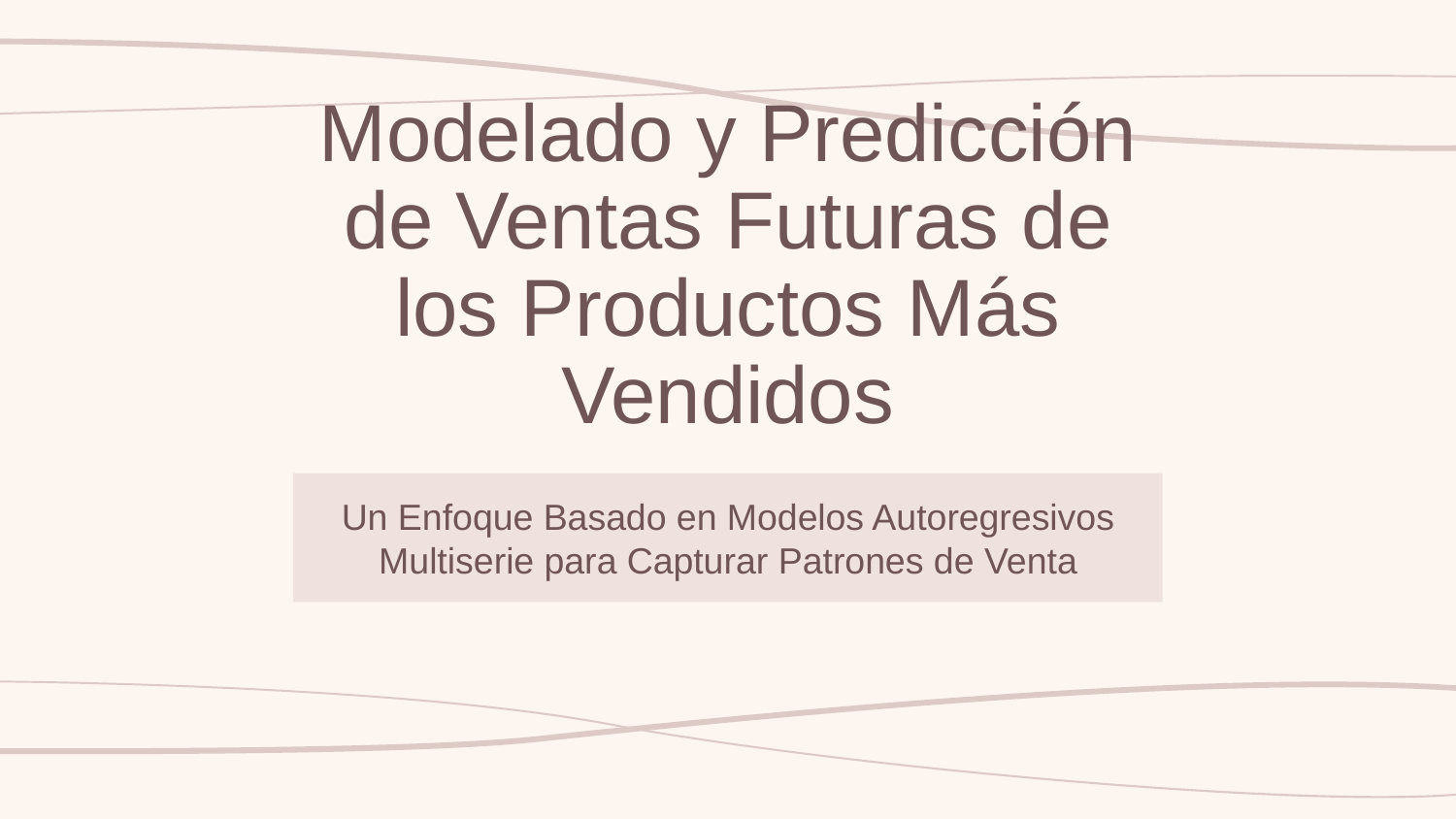

# Modelado y Predicción de Ventas Futuras de los Productos Más Vendidos
Un Enfoque Basado en Modelos Autoregresivos Multiserie para Capturar Patrones de Venta